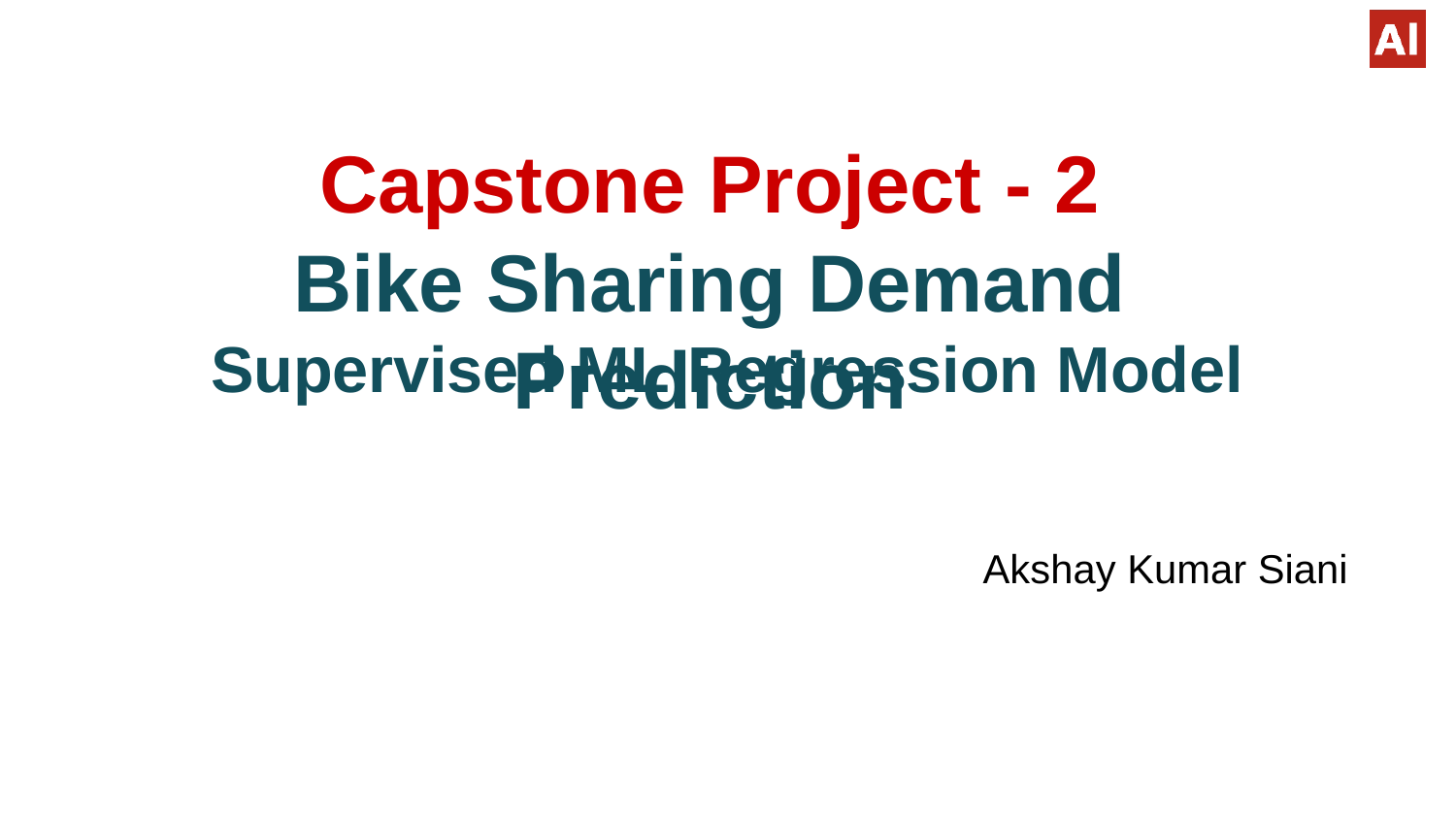

Capstone Project - 2
Bike Sharing Demand Prediction
Supervised ML Regression Model
Akshay Kumar Siani